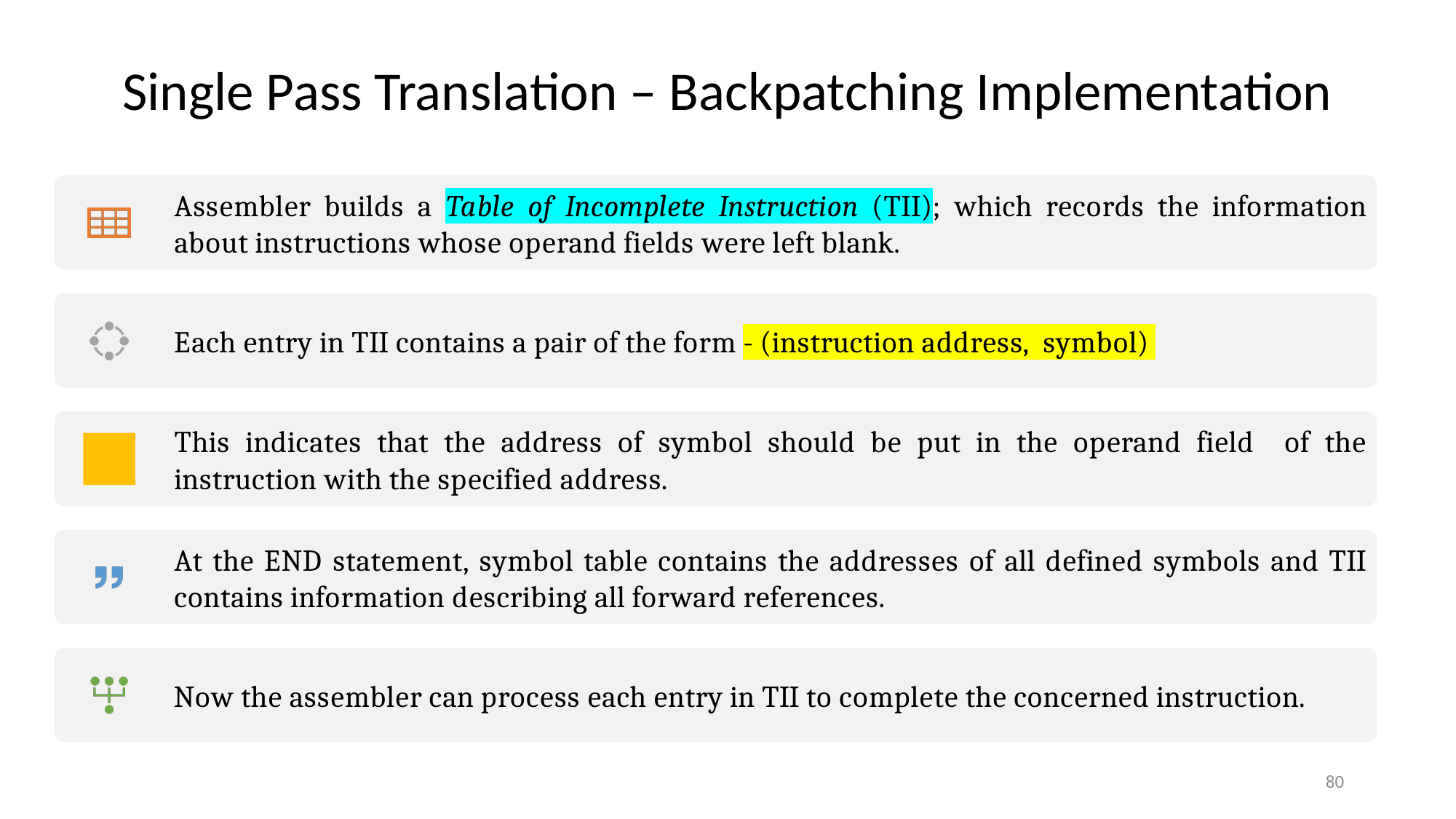

# Single Pass Translation – Backpatching Implementation
Assembler builds a Table of Incomplete Instruction (TII); which records the information about instructions whose operand fields were left blank.
Each entry in TII contains a pair of the form - (instruction address,  symbol)
This indicates that the address of symbol should be put in the operand field  of the instruction with the specified address.
At the END statement, symbol table contains the addresses of all defined symbols and TII contains information describing all forward references.
Now the assembler can process each entry in TII to complete the concerned instruction.
80